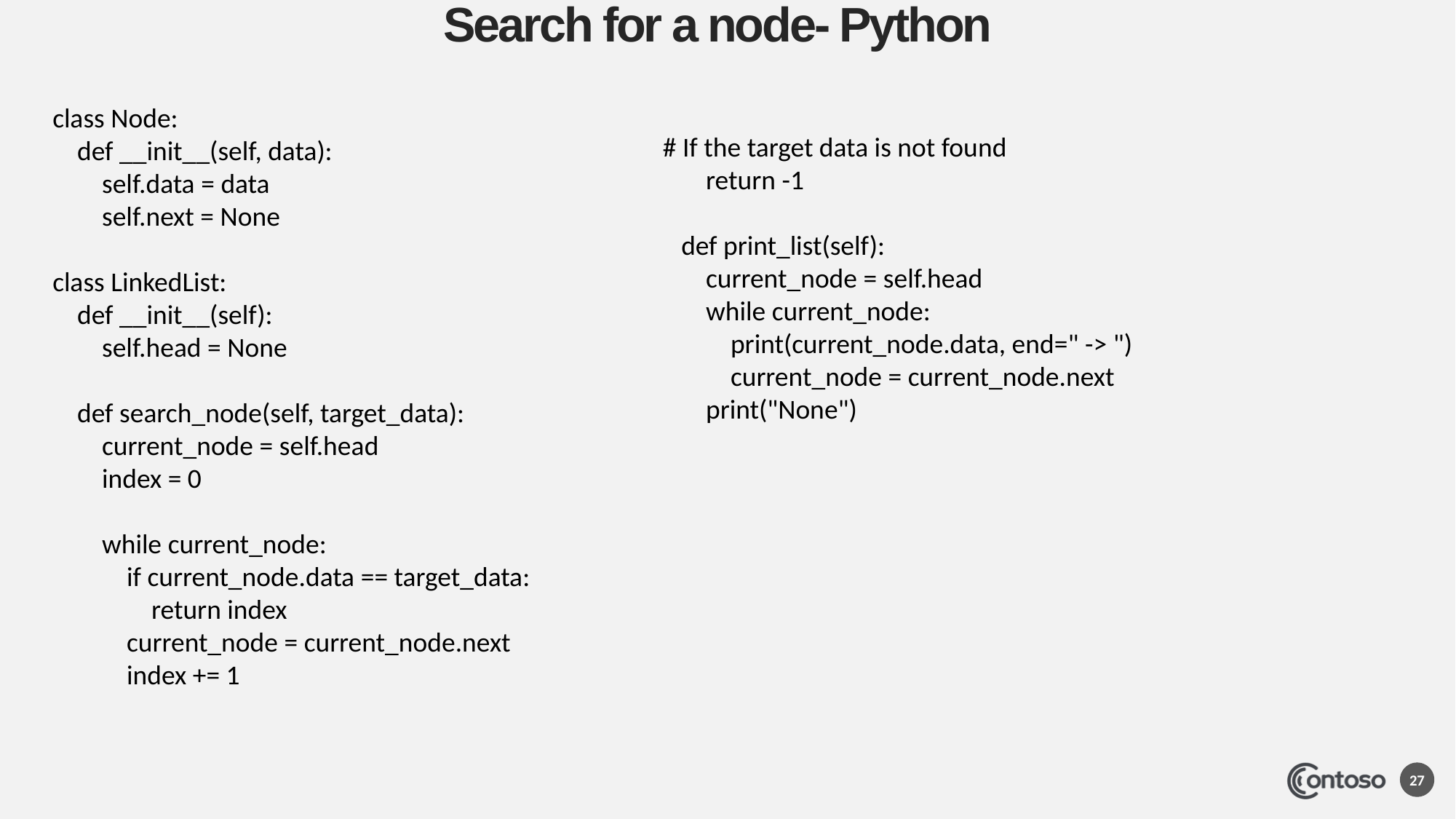

# Search for a node- Python
class Node:
    def __init__(self, data):
        self.data = data
        self.next = None

class LinkedList:
    def __init__(self):
        self.head = None

    def search_node(self, target_data):
        current_node = self.head
        index = 0

        while current_node:
            if current_node.data == target_data:
                return index
            current_node = current_node.next
            index += 1

 # If the target data is not found
        return -1

    def print_list(self):
        current_node = self.head
        while current_node:
            print(current_node.data, end=" -> ")
            current_node = current_node.next
        print("None")
27